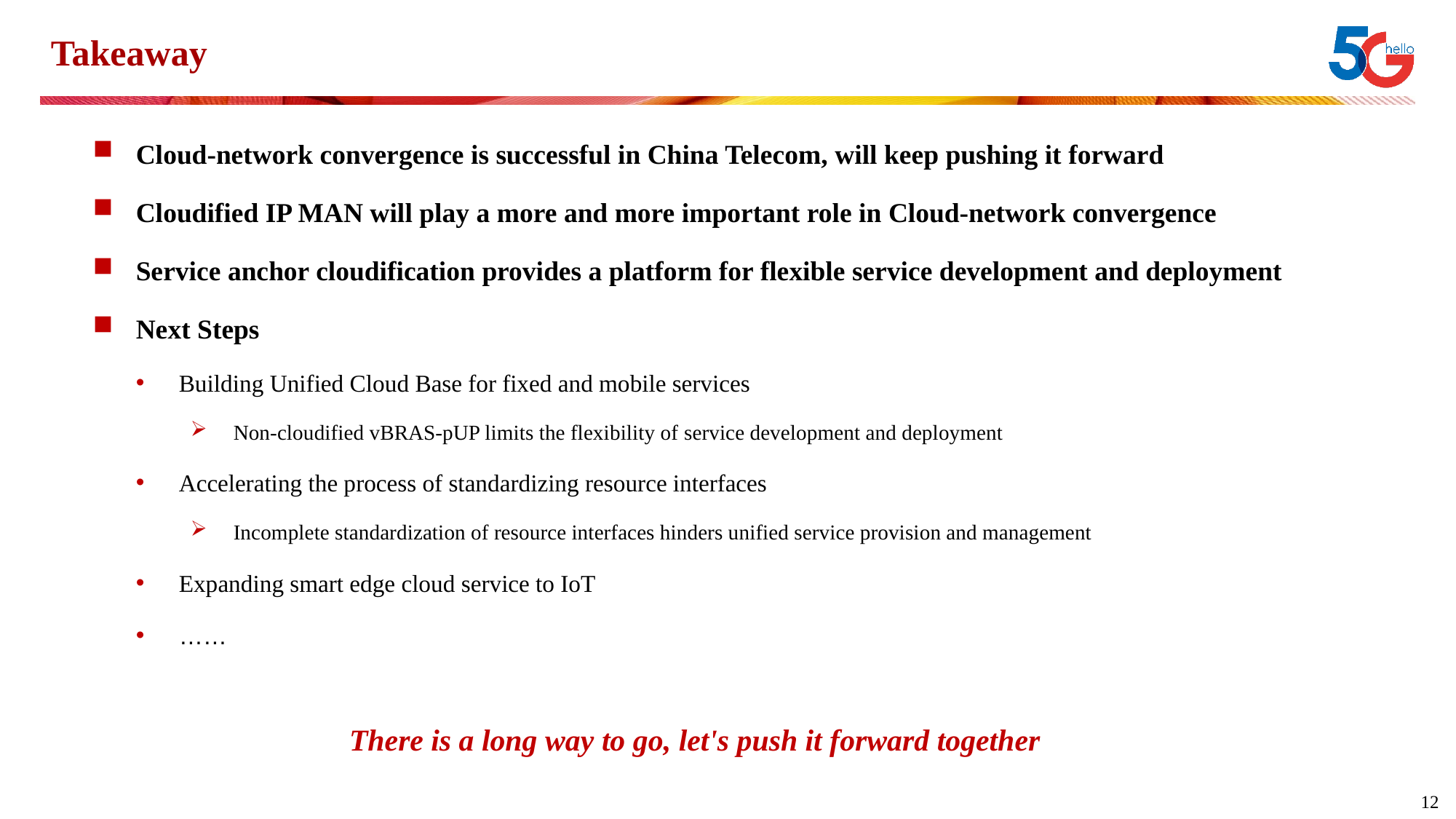

# Takeaway
Cloud-network convergence is successful in China Telecom, will keep pushing it forward
Cloudified IP MAN will play a more and more important role in Cloud-network convergence
Service anchor cloudification provides a platform for flexible service development and deployment
Next Steps
Building Unified Cloud Base for fixed and mobile services
Non-cloudified vBRAS-pUP limits the flexibility of service development and deployment
Accelerating the process of standardizing resource interfaces
Incomplete standardization of resource interfaces hinders unified service provision and management
Expanding smart edge cloud service to IoT
……
There is a long way to go, let's push it forward together